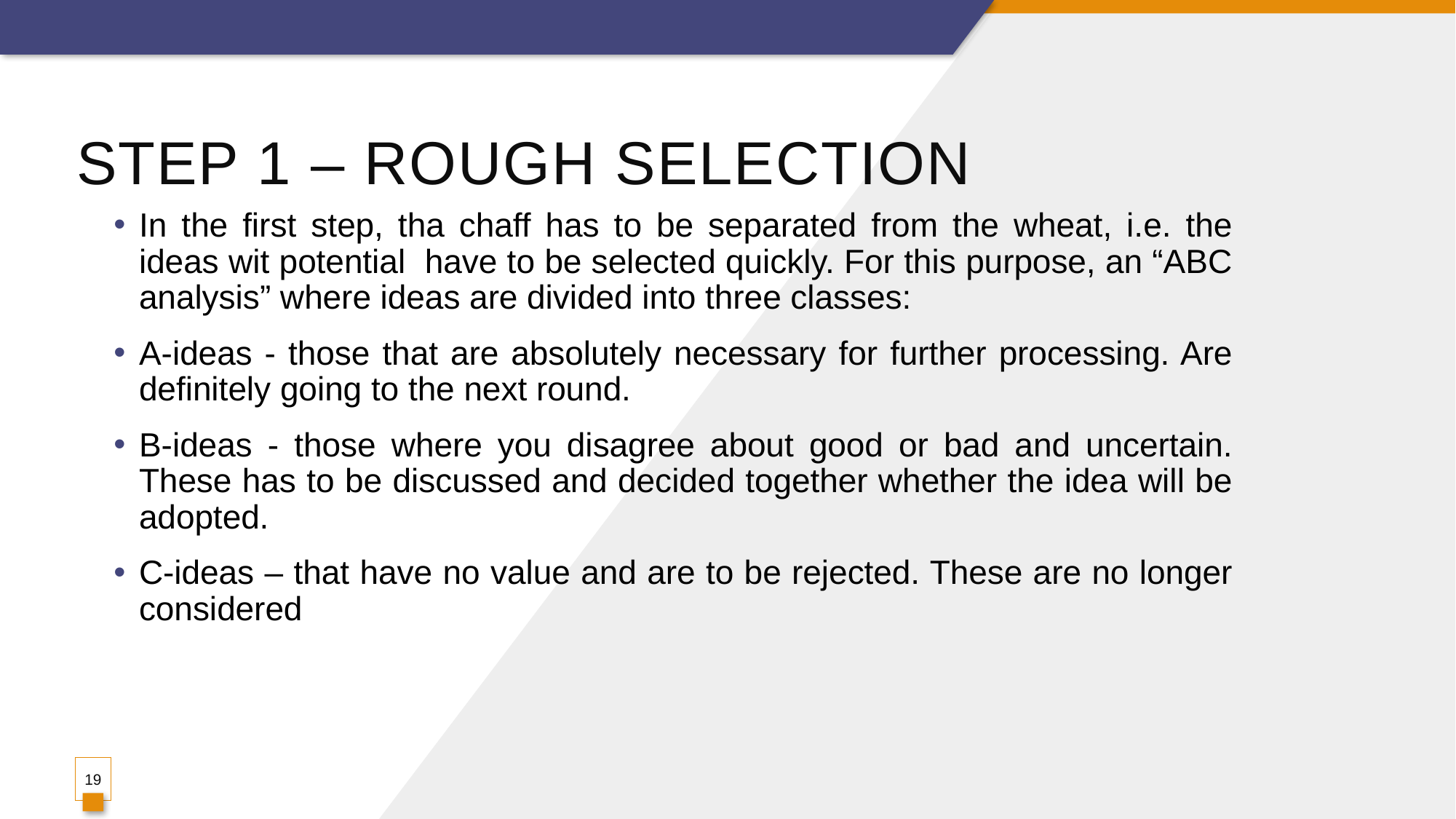

# Step 1 – rough selection
In the first step, tha chaff has to be separated from the wheat, i.e. the ideas wit potential  have to be selected quickly. For this purpose, an “ABC analysis” where ideas are divided into three classes:
A-ideas - those that are absolutely necessary for further processing. Are definitely going to the next round.
B-ideas - those where you disagree about good or bad and uncertain. These has to be discussed and decided together whether the idea will be adopted.
C-ideas – that have no value and are to be rejected. These are no longer considered

19